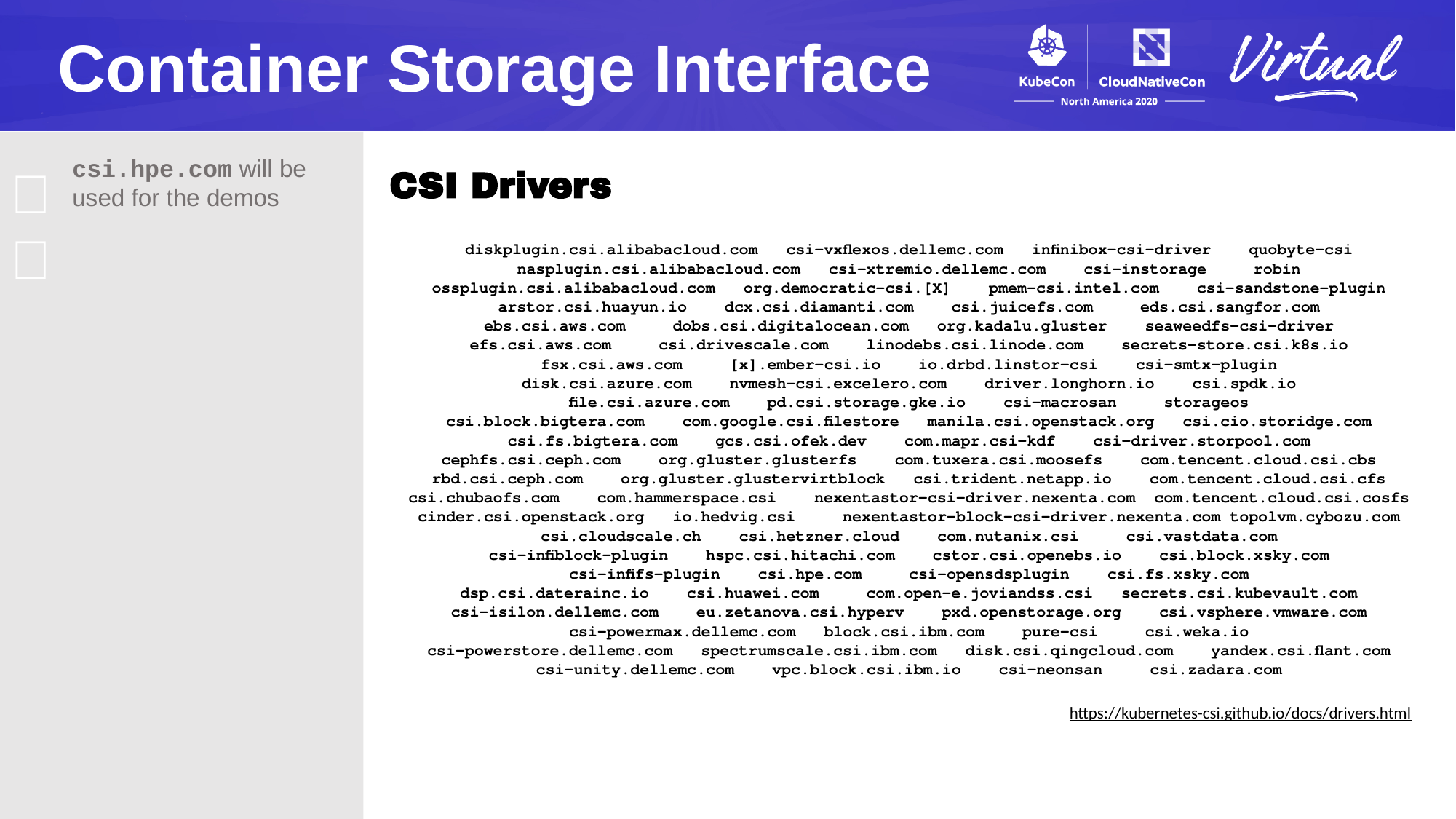

Container Storage Interface
csi.hpe.com will be used for the demos
💡
CSI Drivers
diskplugin.csi.alibabacloud.com   csi-vxflexos.dellemc.com   infinibox-csi-driver    quobyte-csi
nasplugin.csi.alibabacloud.com   csi-xtremio.dellemc.com    csi-instorage     robin
ossplugin.csi.alibabacloud.com   org.democratic-csi.[X]    pmem-csi.intel.com    csi-sandstone-plugin
arstor.csi.huayun.io    dcx.csi.diamanti.com    csi.juicefs.com     eds.csi.sangfor.com
ebs.csi.aws.com     dobs.csi.digitalocean.com   org.kadalu.gluster    seaweedfs-csi-driver
efs.csi.aws.com     csi.drivescale.com    linodebs.csi.linode.com    secrets-store.csi.k8s.io
fsx.csi.aws.com     [x].ember-csi.io    io.drbd.linstor-csi    csi-smtx-plugin
disk.csi.azure.com    nvmesh-csi.excelero.com    driver.longhorn.io    csi.spdk.io
file.csi.azure.com    pd.csi.storage.gke.io    csi-macrosan     storageos
csi.block.bigtera.com    com.google.csi.filestore   manila.csi.openstack.org   csi.cio.storidge.com
csi.fs.bigtera.com    gcs.csi.ofek.dev    com.mapr.csi-kdf    csi-driver.storpool.com
cephfs.csi.ceph.com    org.gluster.glusterfs    com.tuxera.csi.moosefs    com.tencent.cloud.csi.cbs
rbd.csi.ceph.com    org.gluster.glustervirtblock   csi.trident.netapp.io    com.tencent.cloud.csi.cfs
csi.chubaofs.com    com.hammerspace.csi    nexentastor-csi-driver.nexenta.com  com.tencent.cloud.csi.cosfs
cinder.csi.openstack.org   io.hedvig.csi     nexentastor-block-csi-driver.nexenta.com topolvm.cybozu.com
csi.cloudscale.ch    csi.hetzner.cloud    com.nutanix.csi     csi.vastdata.com
csi-infiblock-plugin    hspc.csi.hitachi.com    cstor.csi.openebs.io    csi.block.xsky.com
csi-infifs-plugin    csi.hpe.com     csi-opensdsplugin    csi.fs.xsky.com
dsp.csi.daterainc.io    csi.huawei.com     com.open-e.joviandss.csi   secrets.csi.kubevault.com
csi-isilon.dellemc.com    eu.zetanova.csi.hyperv    pxd.openstorage.org    csi.vsphere.vmware.com
csi-powermax.dellemc.com   block.csi.ibm.com    pure-csi     csi.weka.io
csi-powerstore.dellemc.com   spectrumscale.csi.ibm.com   disk.csi.qingcloud.com    yandex.csi.flant.com
csi-unity.dellemc.com    vpc.block.csi.ibm.io    csi-neonsan     csi.zadara.com
https://kubernetes-csi.github.io/docs/drivers.html